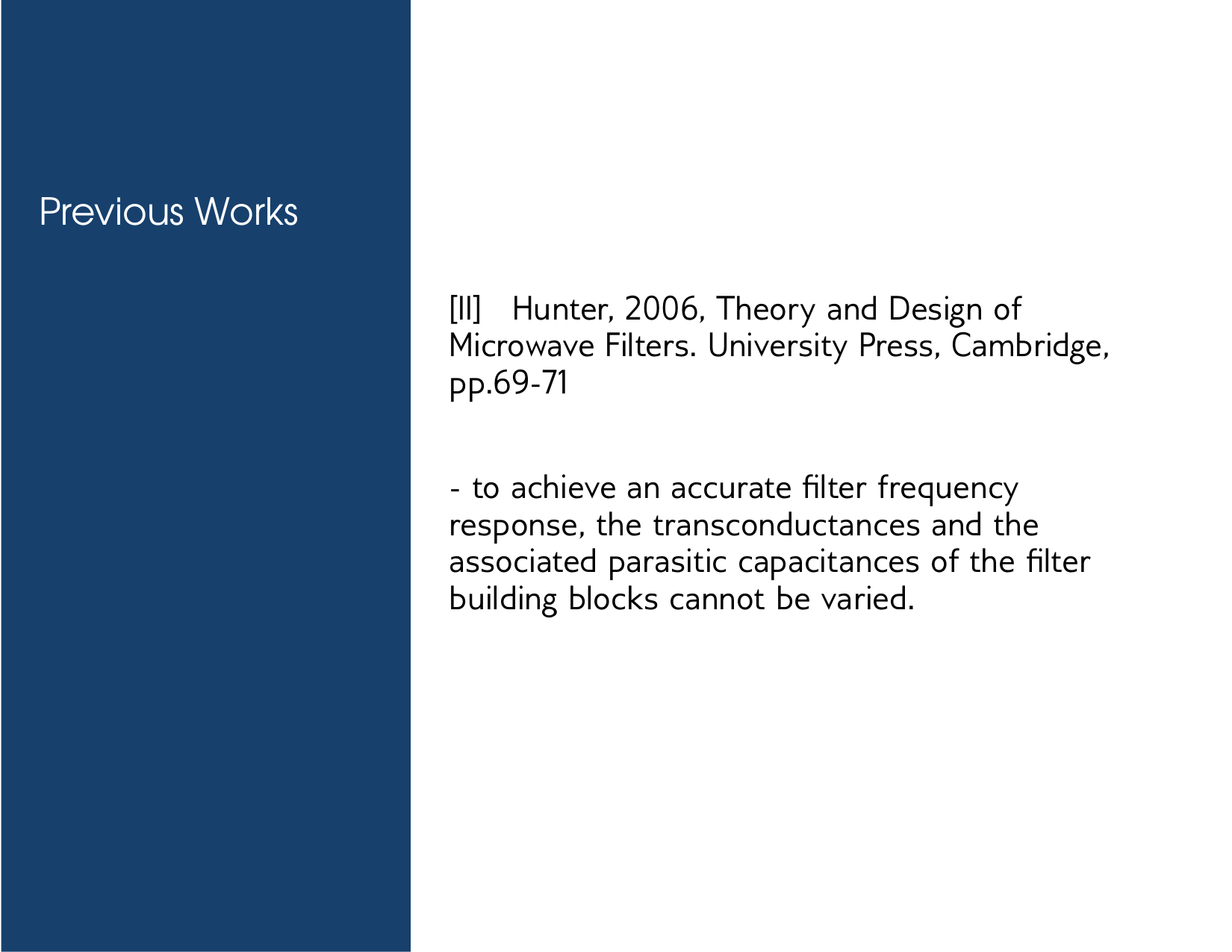

[II]   Hunter, 2006, Theory and Design of Microwave Filters. University Press, Cambridge, pp.69-71

- to achieve an accurate filter frequency response, the transconductances and the associated parasitic capacitances of the filter building blocks cannot be varied.
Previous Works